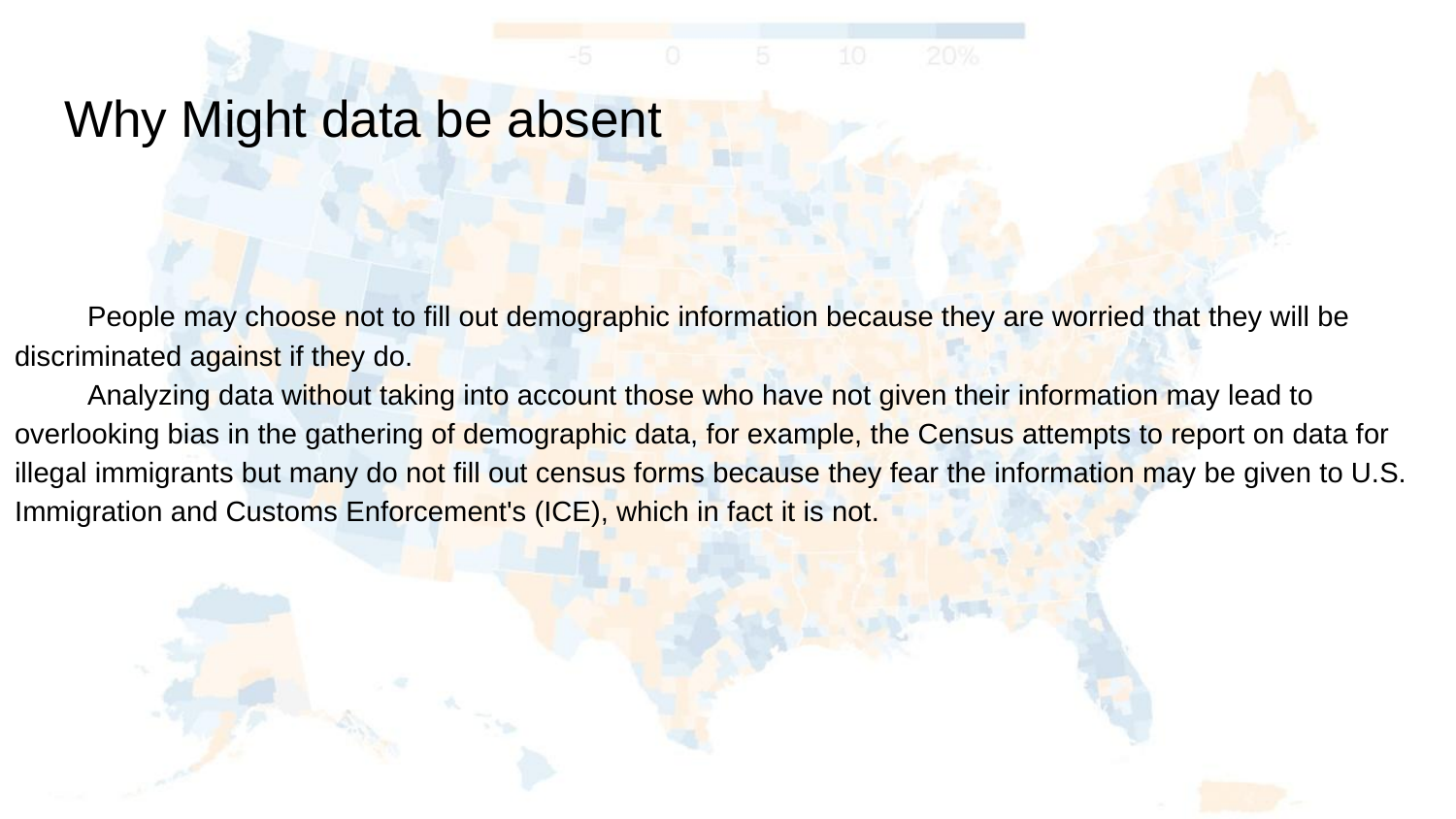

# Why Might data be absent
People may choose not to fill out demographic information because they are worried that they will be discriminated against if they do.
Analyzing data without taking into account those who have not given their information may lead to overlooking bias in the gathering of demographic data, for example, the Census attempts to report on data for illegal immigrants but many do not fill out census forms because they fear the information may be given to U.S. Immigration and Customs Enforcement's (ICE), which in fact it is not.